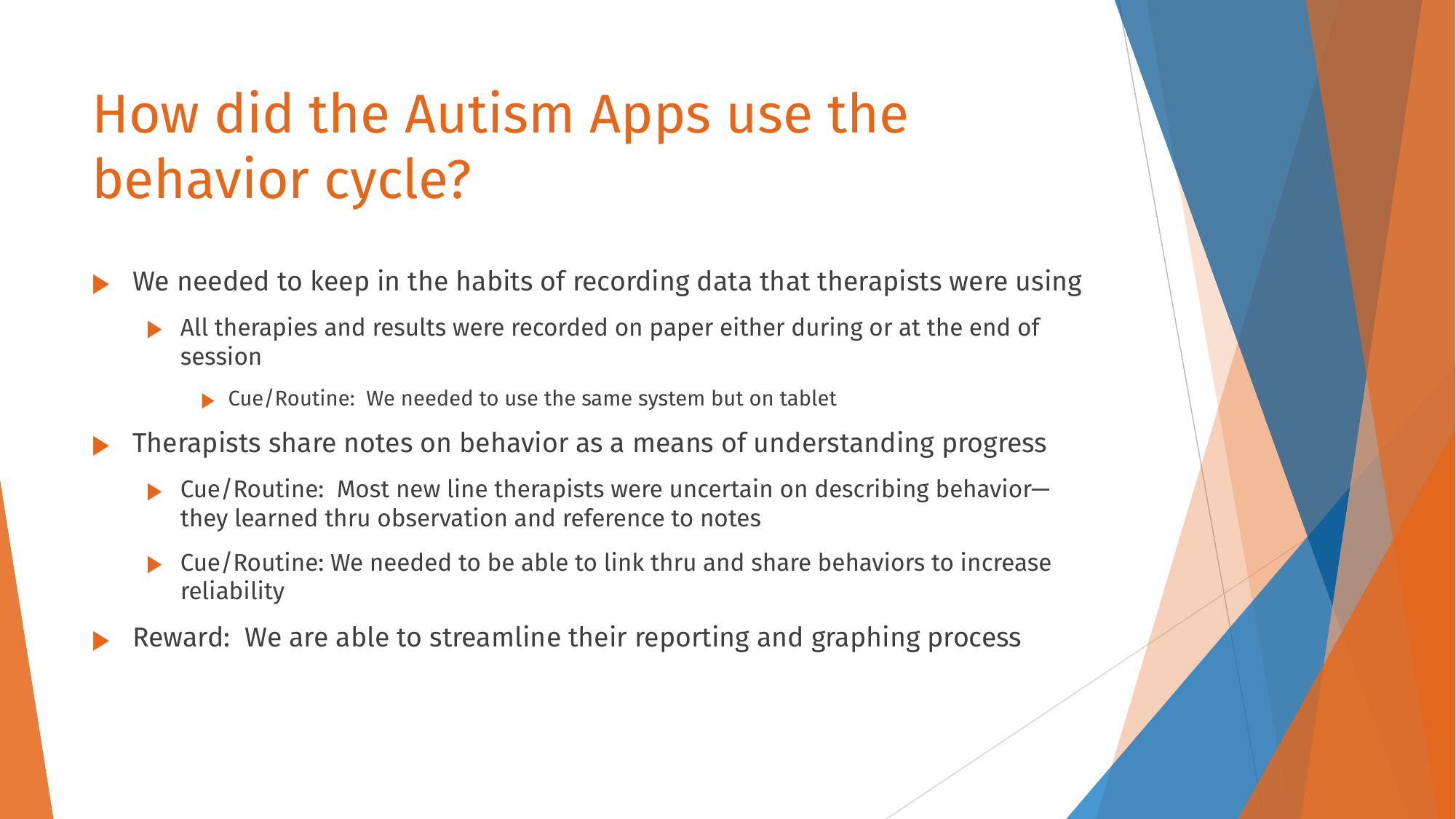

# How did the Autism Apps use the behavior cycle?
We needed to keep in the habits of recording data that therapists were using
All therapies and results were recorded on paper either during or at the end of session
Cue/Routine:  We needed to use the same system but on tablet
Therapists share notes on behavior as a means of understanding progress
Cue/Routine:  Most new line therapists were uncertain on describing behavior—they learned thru observation and reference to notes
Cue/Routine: We needed to be able to link thru and share behaviors to increase reliability
Reward:  We are able to streamline their reporting and graphing process